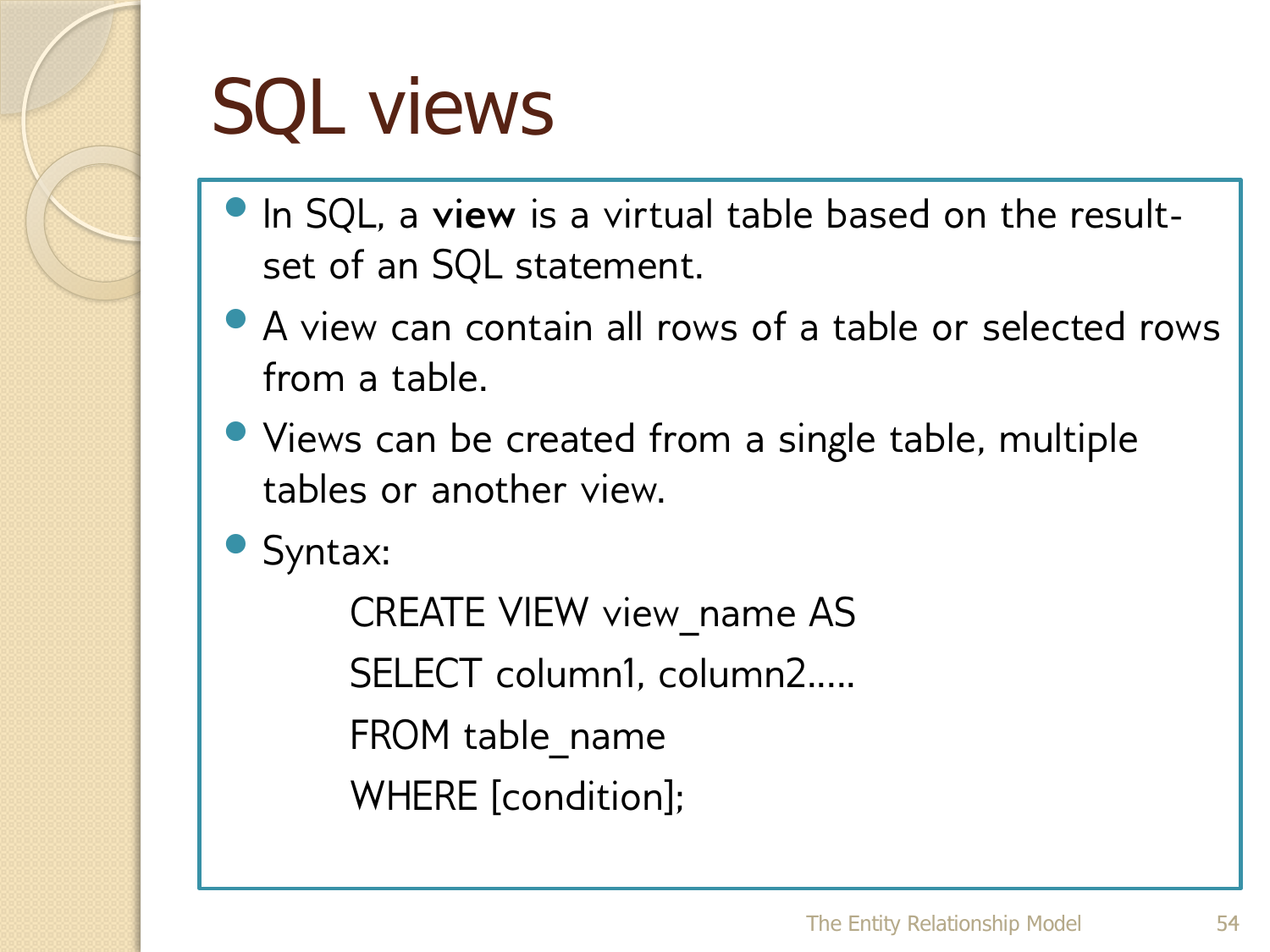

# SQL views
In SQL, a view is a virtual table based on the result-set of an SQL statement.
A view can contain all rows of a table or selected rows from a table.
Views can be created from a single table, multiple tables or another view.
Syntax:
	CREATE VIEW view_name AS
	SELECT column1, column2.....
	FROM table_name
	WHERE [condition];
The Entity Relationship Model
54